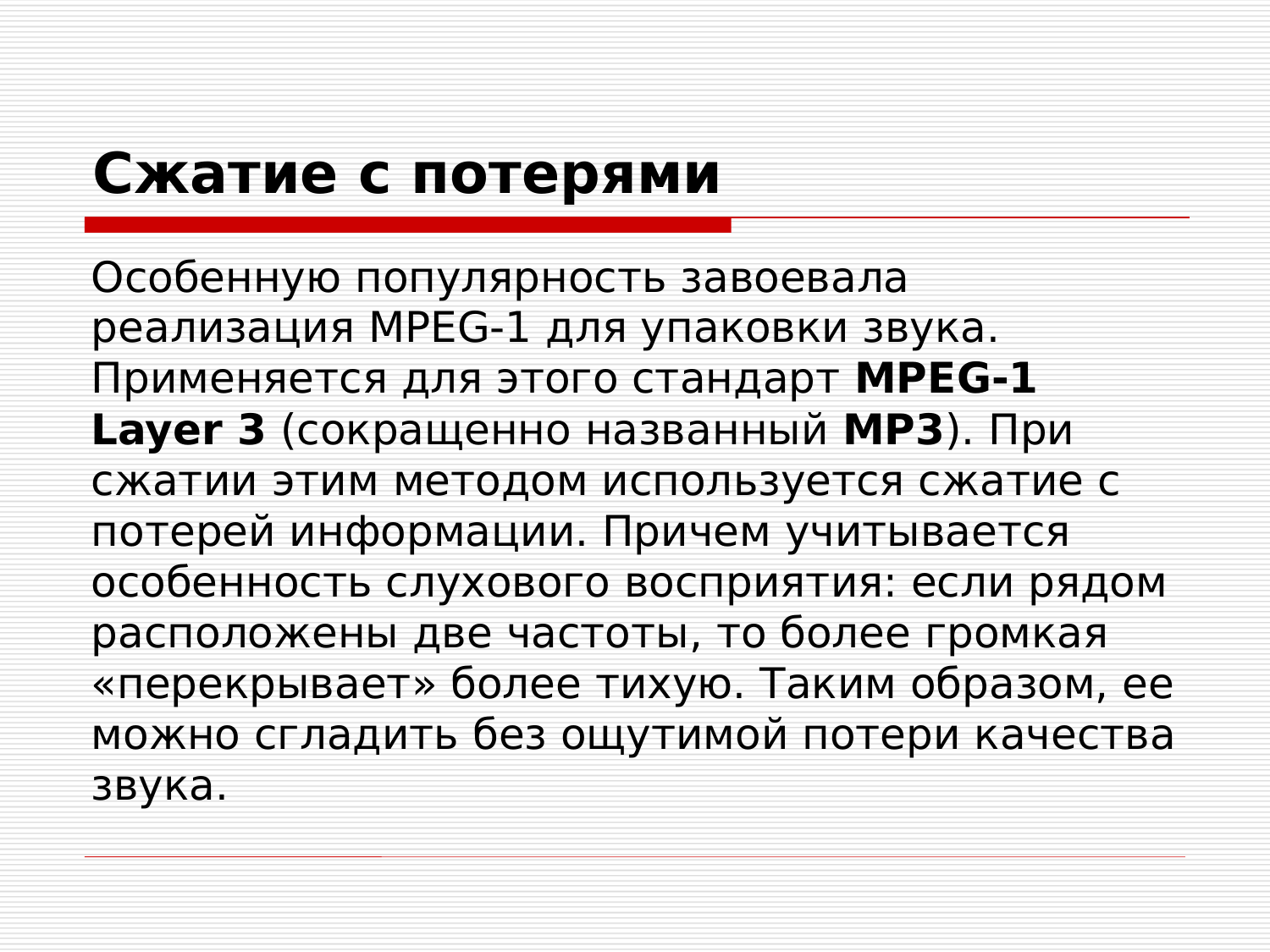

# Сжатие с потерями
Особенную популярность завоевала реализация MPEG-1 для упаковки звука. Применяется для этого стандарт MPEG-1 Layer 3 (сокращенно названный MP3). При сжатии этим методом используется сжатие с потерей информации. Причем учитывается особенность слухового восприятия: если рядом расположены две частоты, то более громкая «перекрывает» более тихую. Таким образом, ее можно сгладить без ощутимой потери качества звука.